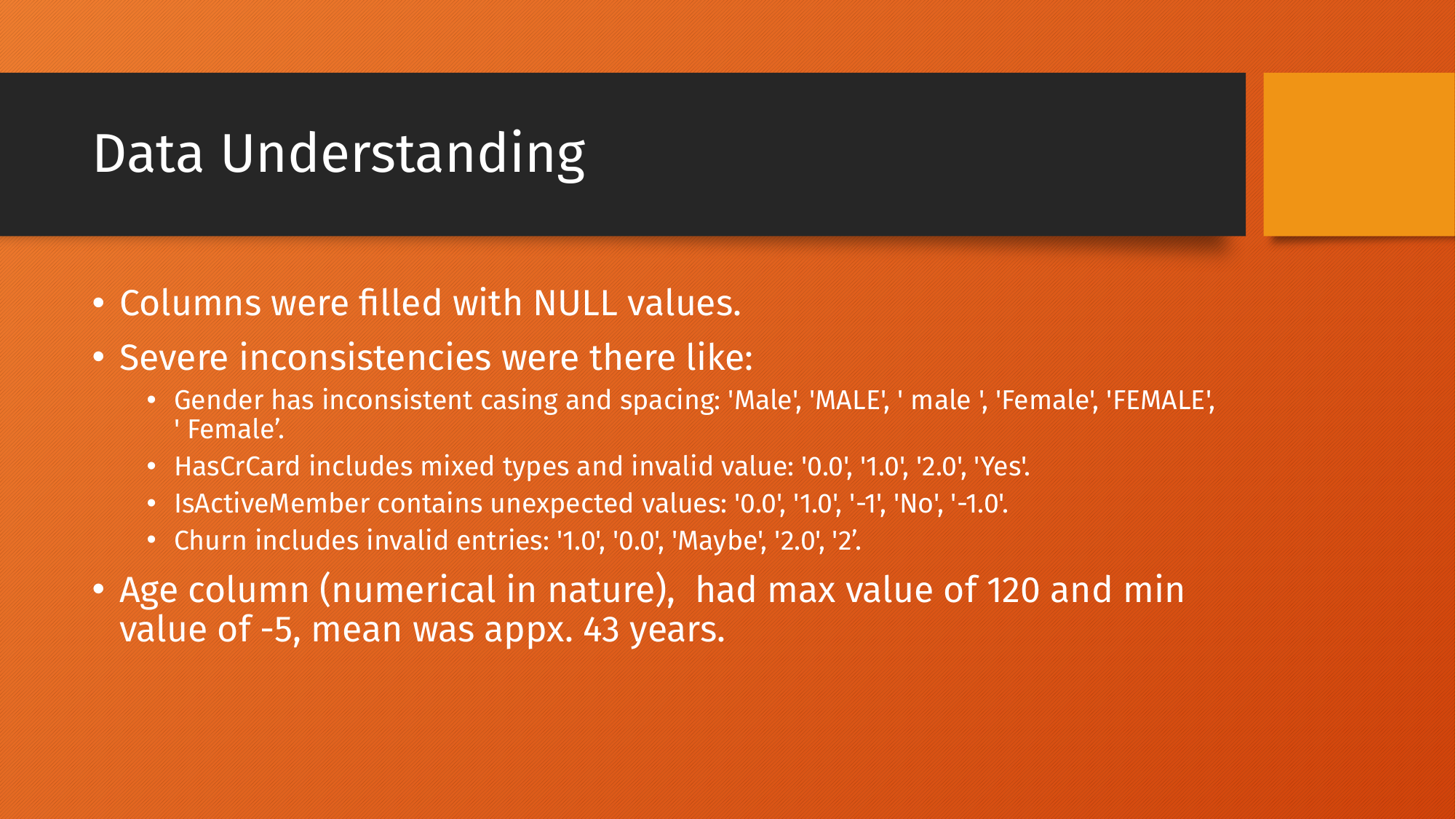

# Data Understanding
Columns were filled with NULL values.
Severe inconsistencies were there like:
Gender has inconsistent casing and spacing: 'Male', 'MALE', ' male ', 'Female', 'FEMALE', ' Female’.
HasCrCard includes mixed types and invalid value: '0.0', '1.0', '2.0', 'Yes'.
IsActiveMember contains unexpected values: '0.0', '1.0', '-1', 'No', '-1.0'.
Churn includes invalid entries: '1.0', '0.0', 'Maybe', '2.0', '2’.
Age column (numerical in nature),  had max value of 120 and min value of -5, mean was appx. 43 years.